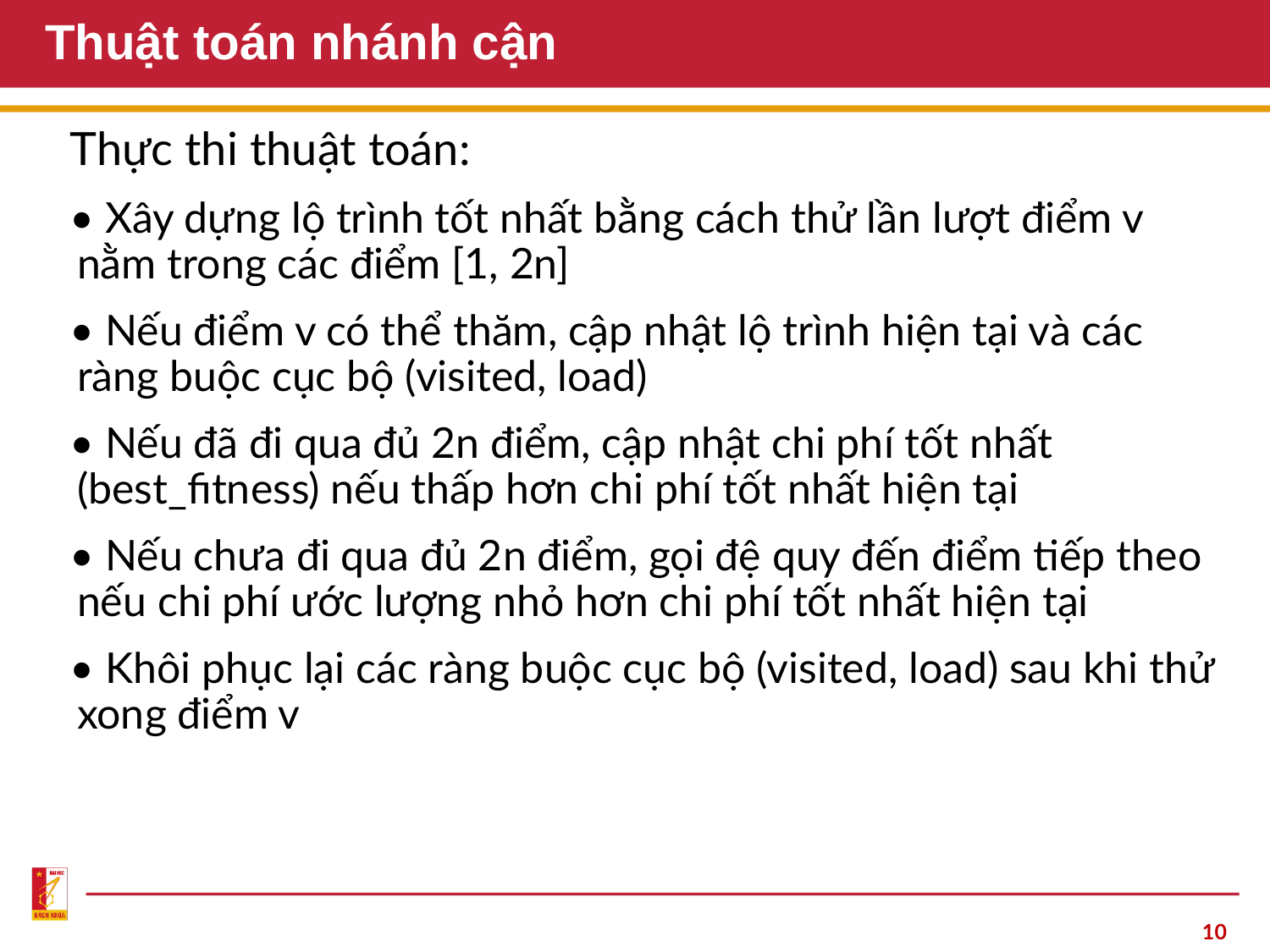

# Thuật toán nhánh cận
Thực thi thuật toán:
• Xây dựng lộ trình tốt nhất bằng cách thử lần lượt điểm v nằm trong các điểm [1, 2n]
• Nếu điểm v có thể thăm, cập nhật lộ trình hiện tại và các ràng buộc cục bộ (visited, load)
• Nếu đã đi qua đủ 2n điểm, cập nhật chi phí tốt nhất (best_fitness) nếu thấp hơn chi phí tốt nhất hiện tại
• Nếu chưa đi qua đủ 2n điểm, gọi đệ quy đến điểm tiếp theo nếu chi phí ước lượng nhỏ hơn chi phí tốt nhất hiện tại
• Khôi phục lại các ràng buộc cục bộ (visited, load) sau khi thử xong điểm v
10